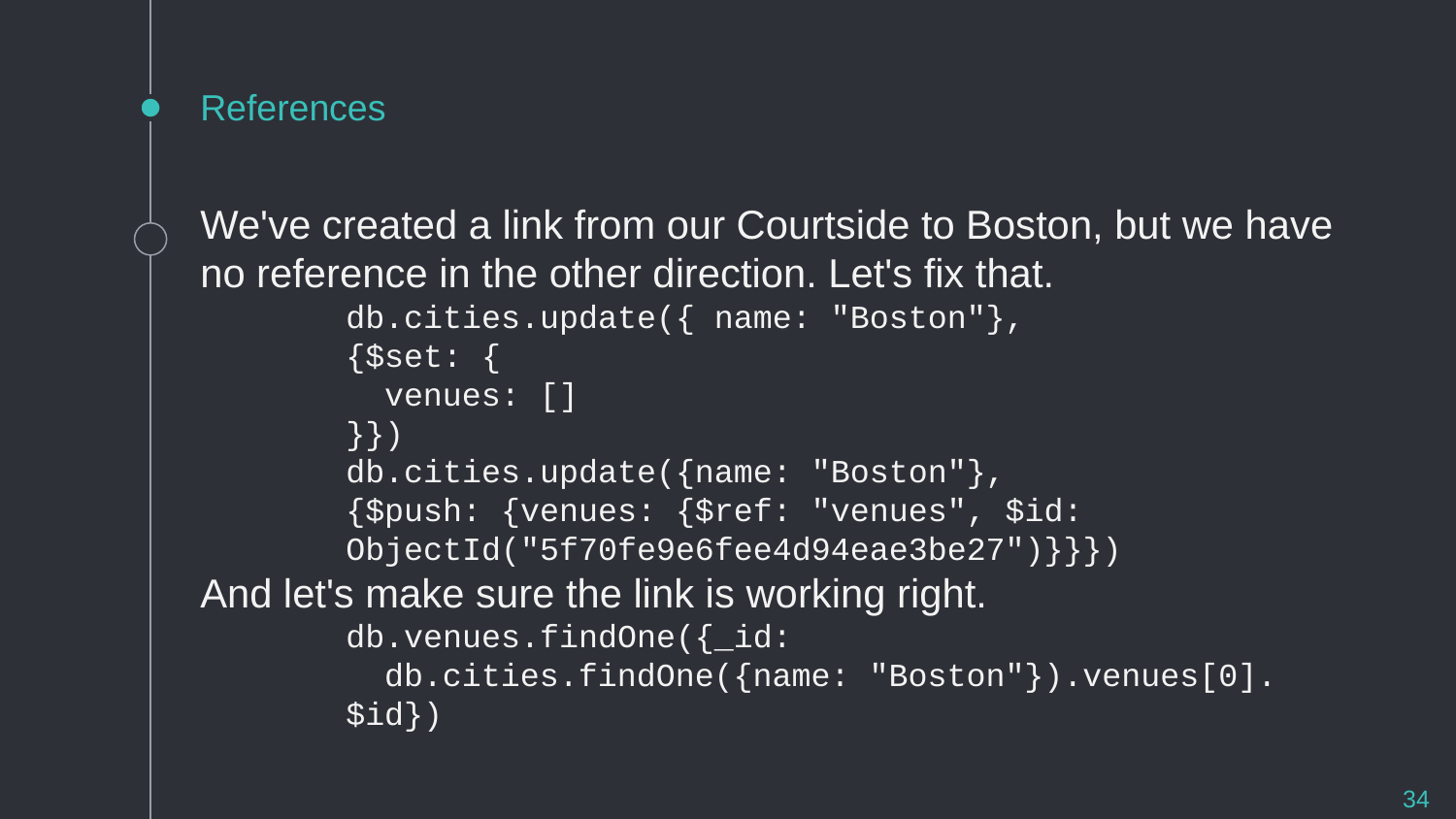

# References
We've created a link from our Courtside to Boston, but we have no reference in the other direction. Let's fix that.
db.cities.update({ name: "Boston"},
{$set: {
  venues: []
}})
db.cities.update({name: "Boston"},
{$push: {venues: {$ref: "venues", $id:  ObjectId("5f70fe9e6fee4d94eae3be27")}}})
And let's make sure the link is working right.
db.venues.findOne({_id:
  db.cities.findOne({name: "Boston"}).venues[0].$id})

34